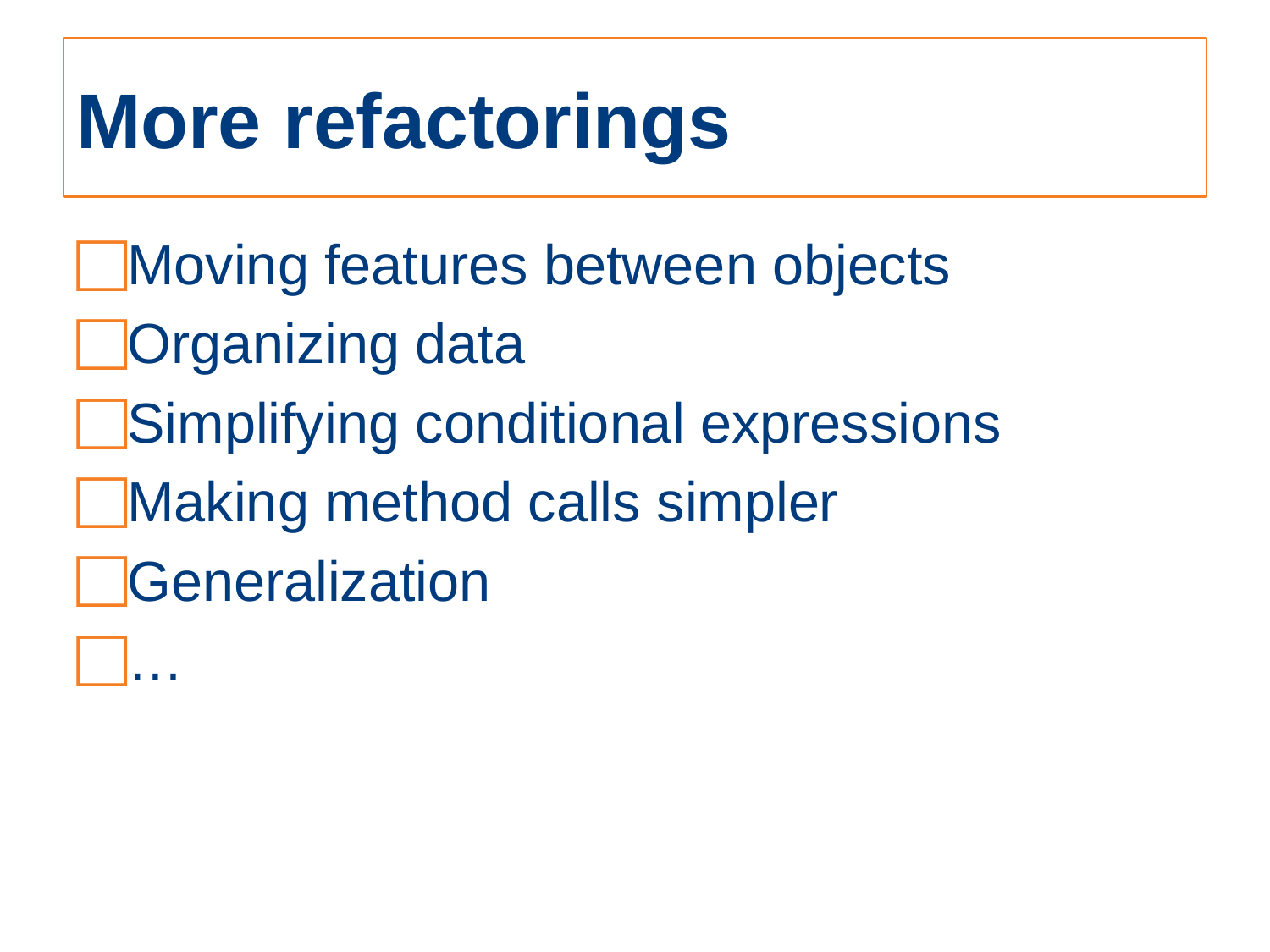

# More refactorings
Moving features between objects
Organizing data
Simplifying conditional expressions
Making method calls simpler
Generalization
…